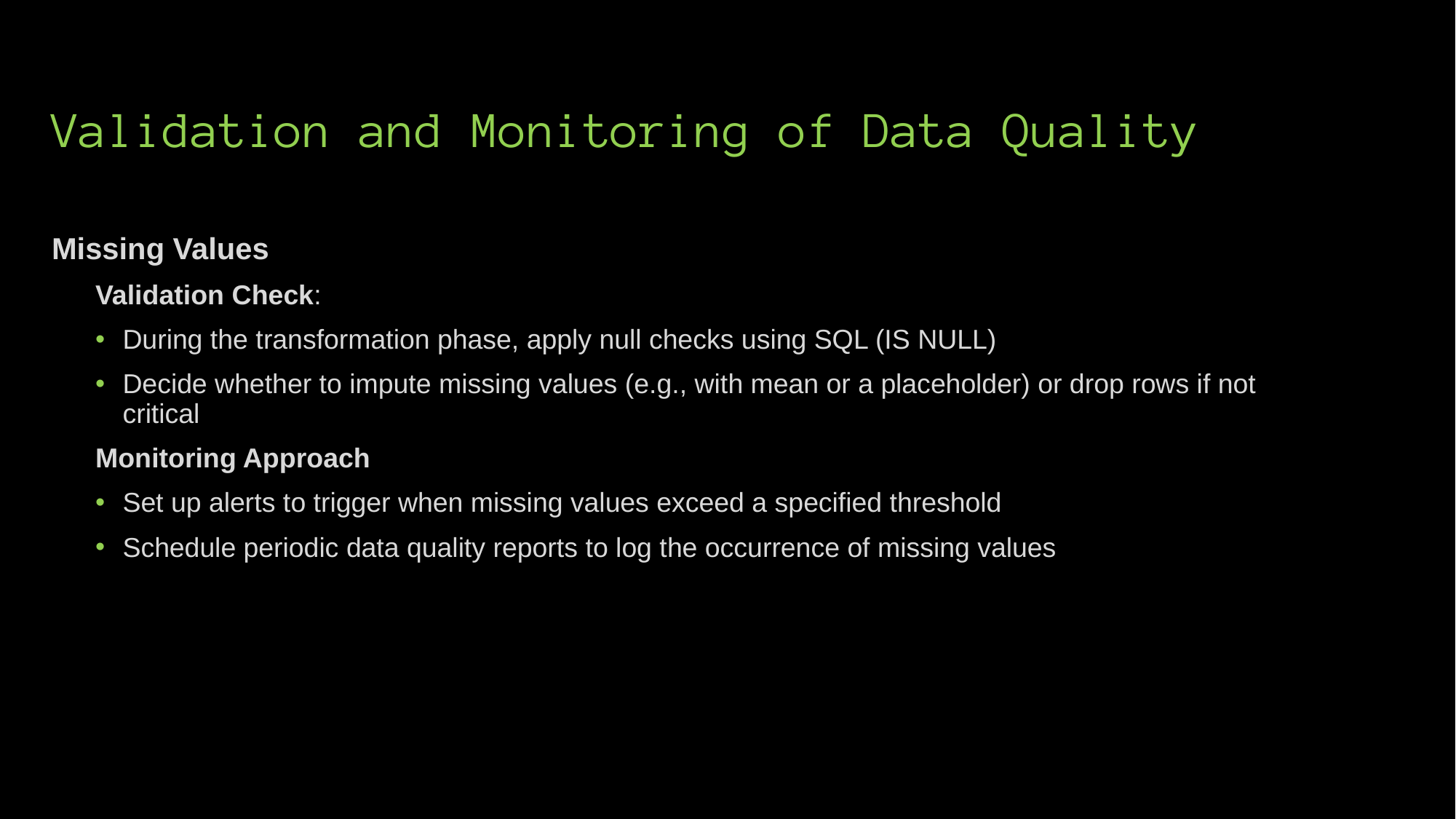

Validation and Monitoring of Data Quality
Missing Values
Validation Check:
During the transformation phase, apply null checks using SQL (IS NULL)
Decide whether to impute missing values (e.g., with mean or a placeholder) or drop rows if not critical
Monitoring Approach
Set up alerts to trigger when missing values exceed a specified threshold
Schedule periodic data quality reports to log the occurrence of missing values